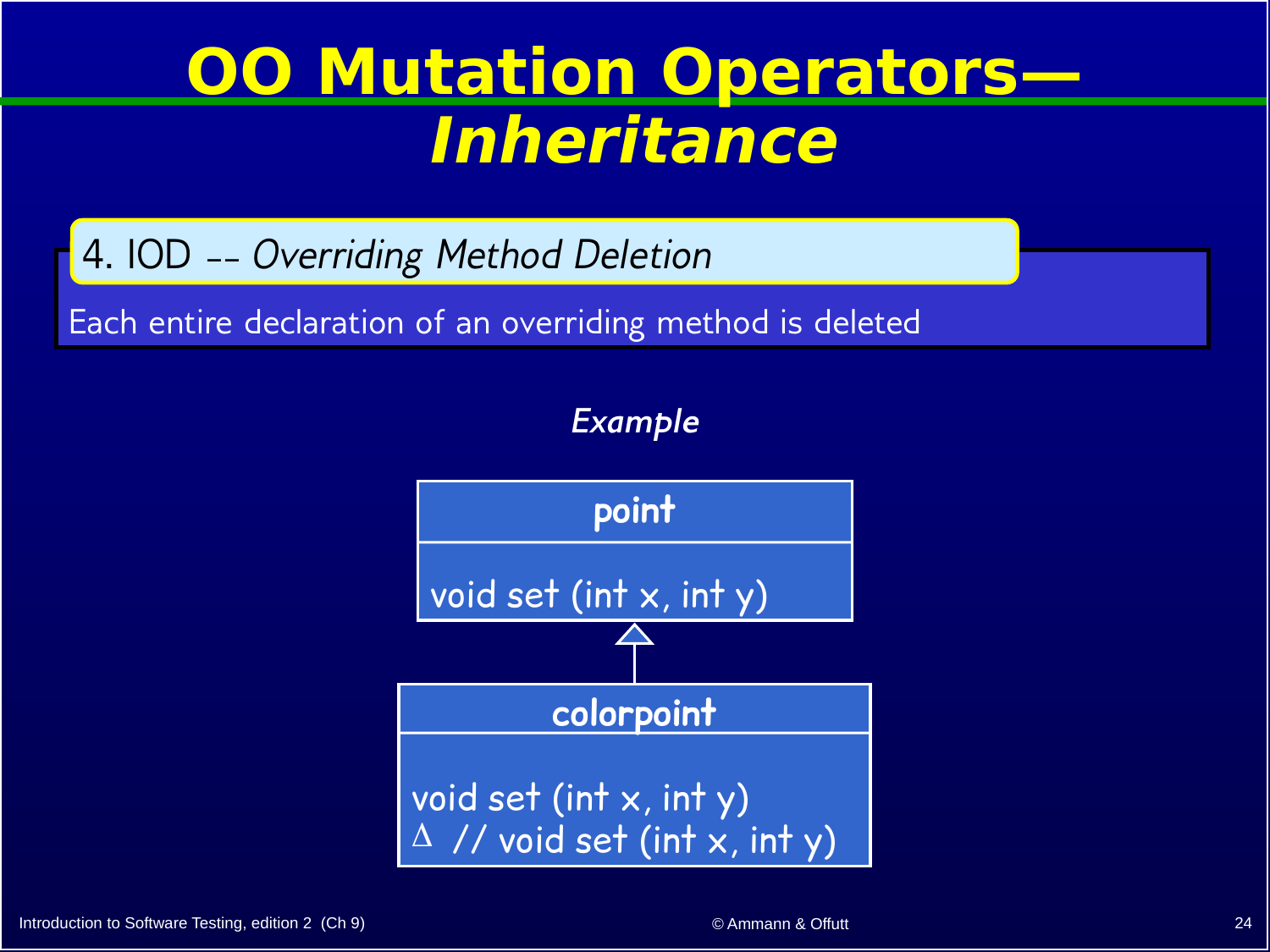

# OO Mutation Operators—Inheritance
4. IOD –– Overriding Method Deletion

Each entire declaration of an overriding method is deleted
Example
point

void set (int x, int y)

colorpoint

void set (int x, int y)
 // void set (int x, int y)

24
Introduction to Software Testing, edition 2  (Ch 9)
© Ammann & Offutt